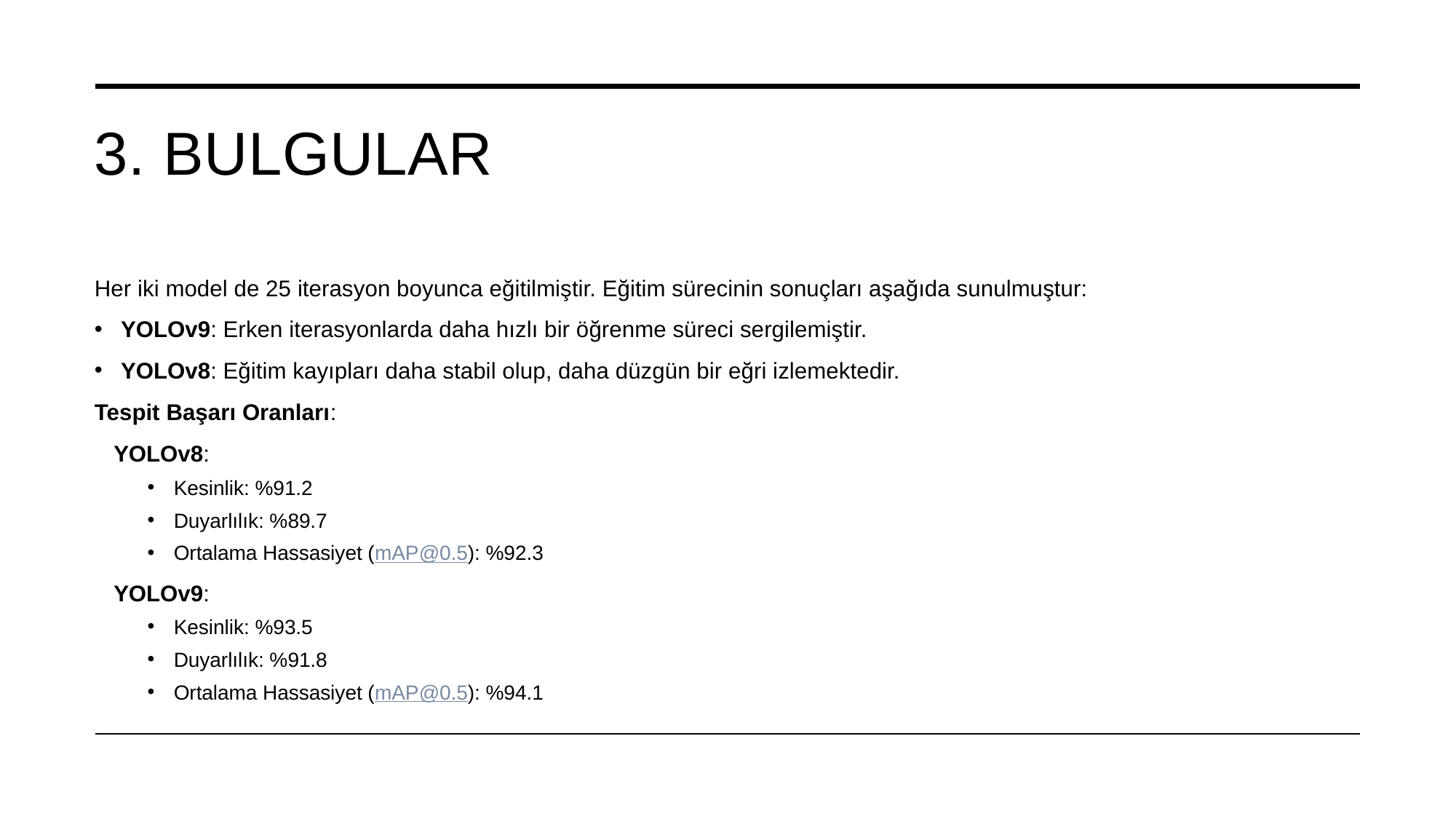

# 3. Bulgular
Her iki model de 25 iterasyon boyunca eğitilmiştir. Eğitim sürecinin sonuçları aşağıda sunulmuştur:
YOLOv9: Erken iterasyonlarda daha hızlı bir öğrenme süreci sergilemiştir.
YOLOv8: Eğitim kayıpları daha stabil olup, daha düzgün bir eğri izlemektedir.
Tespit Başarı Oranları:
   YOLOv8:
Kesinlik: %91.2
Duyarlılık: %89.7
Ortalama Hassasiyet (mAP@0.5): %92.3
   YOLOv9:
Kesinlik: %93.5
Duyarlılık: %91.8
Ortalama Hassasiyet (mAP@0.5): %94.1